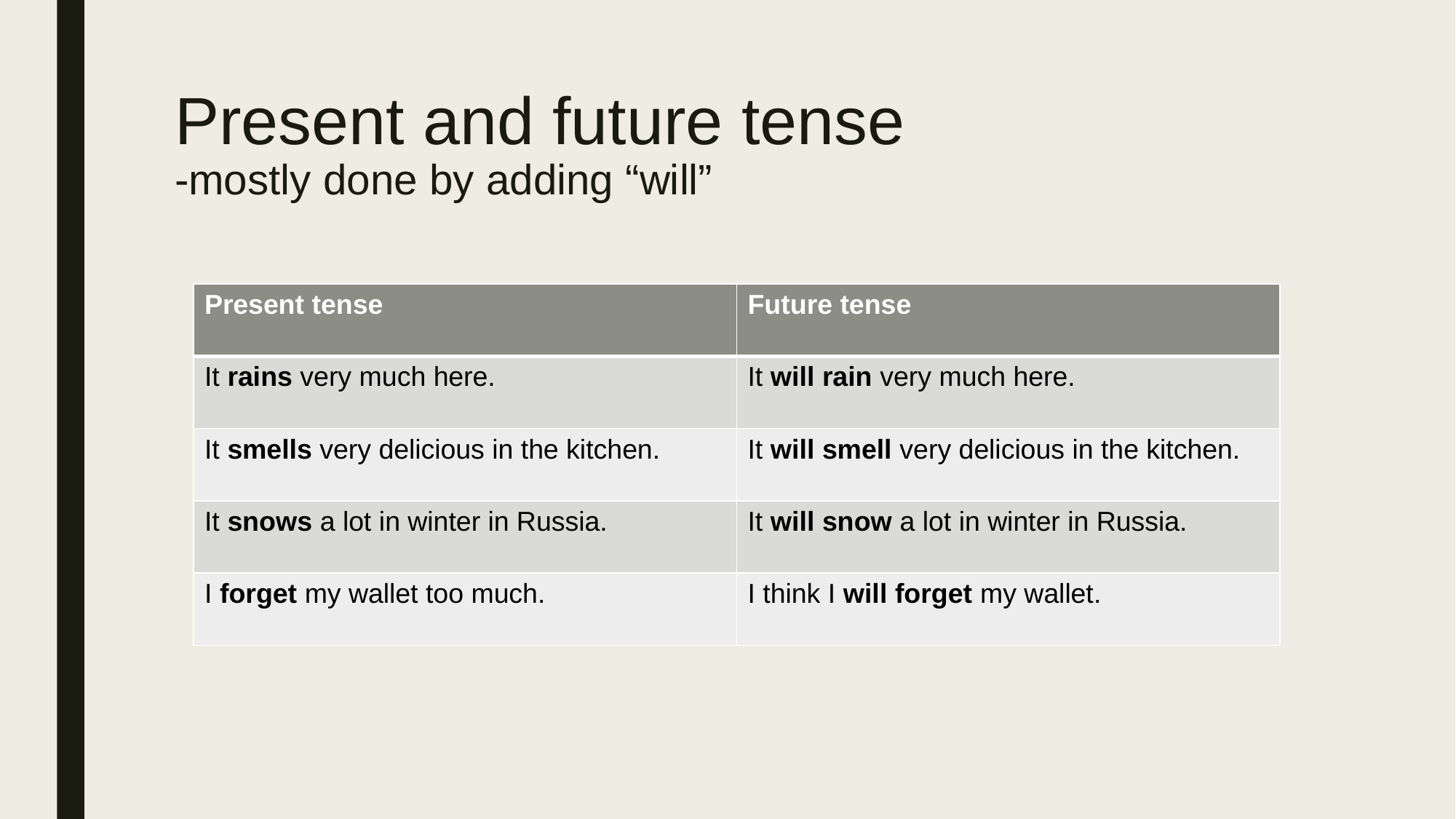

# Present and future tense -mostly done by adding “will”

| Present tense | Future tense |
| --- | --- |
| It rains very much here. | It will rain very much here. |
| It smells very delicious in the kitchen. | It will smell very delicious in the kitchen. |
| It snows a lot in winter in Russia. | It will snow a lot in winter in Russia. |
| I forget my wallet too much. | I think I will forget my wallet. |